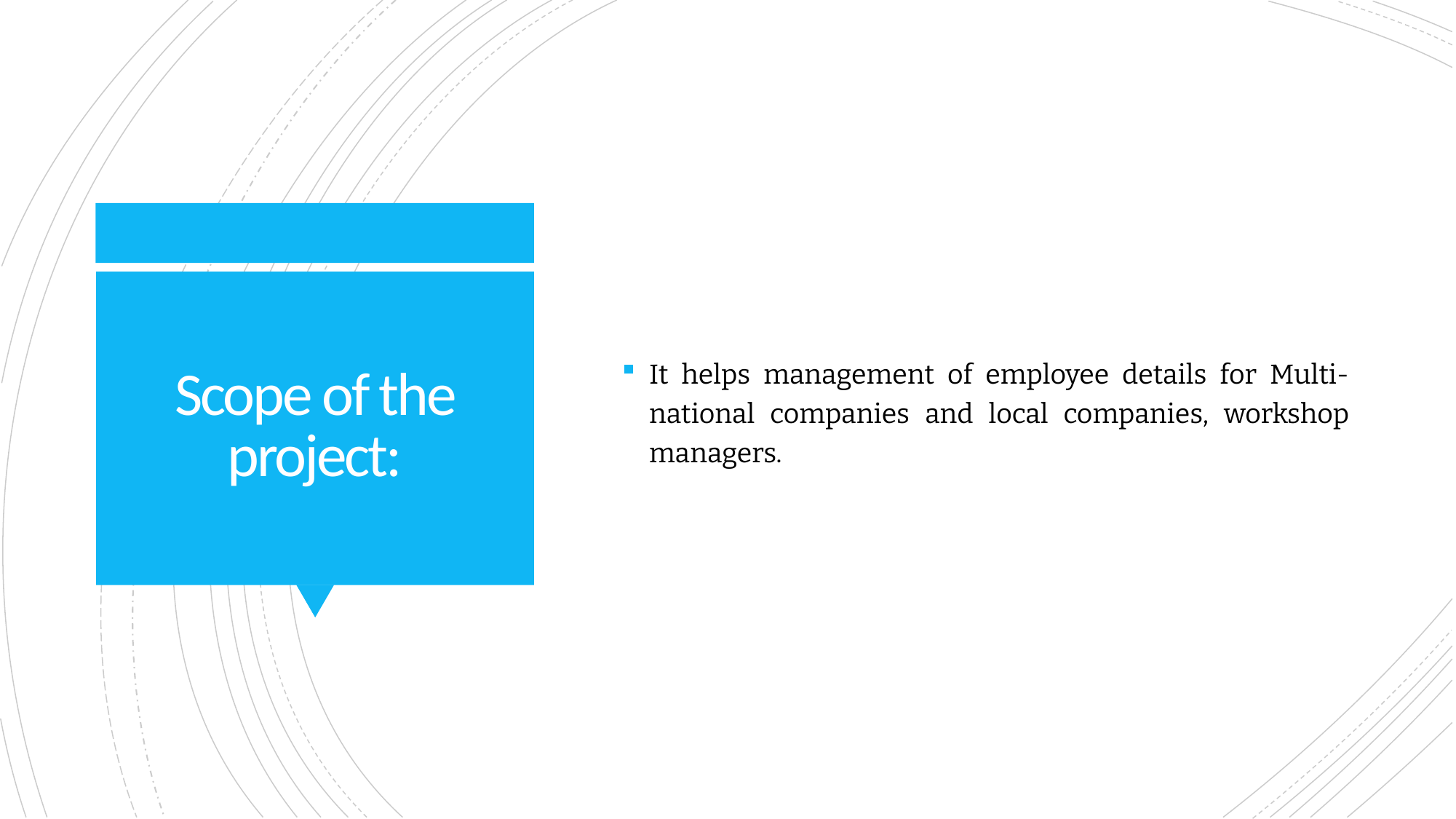

It helps management of employee details for Multi-national companies and local companies, workshop managers.
# Scope of the project: